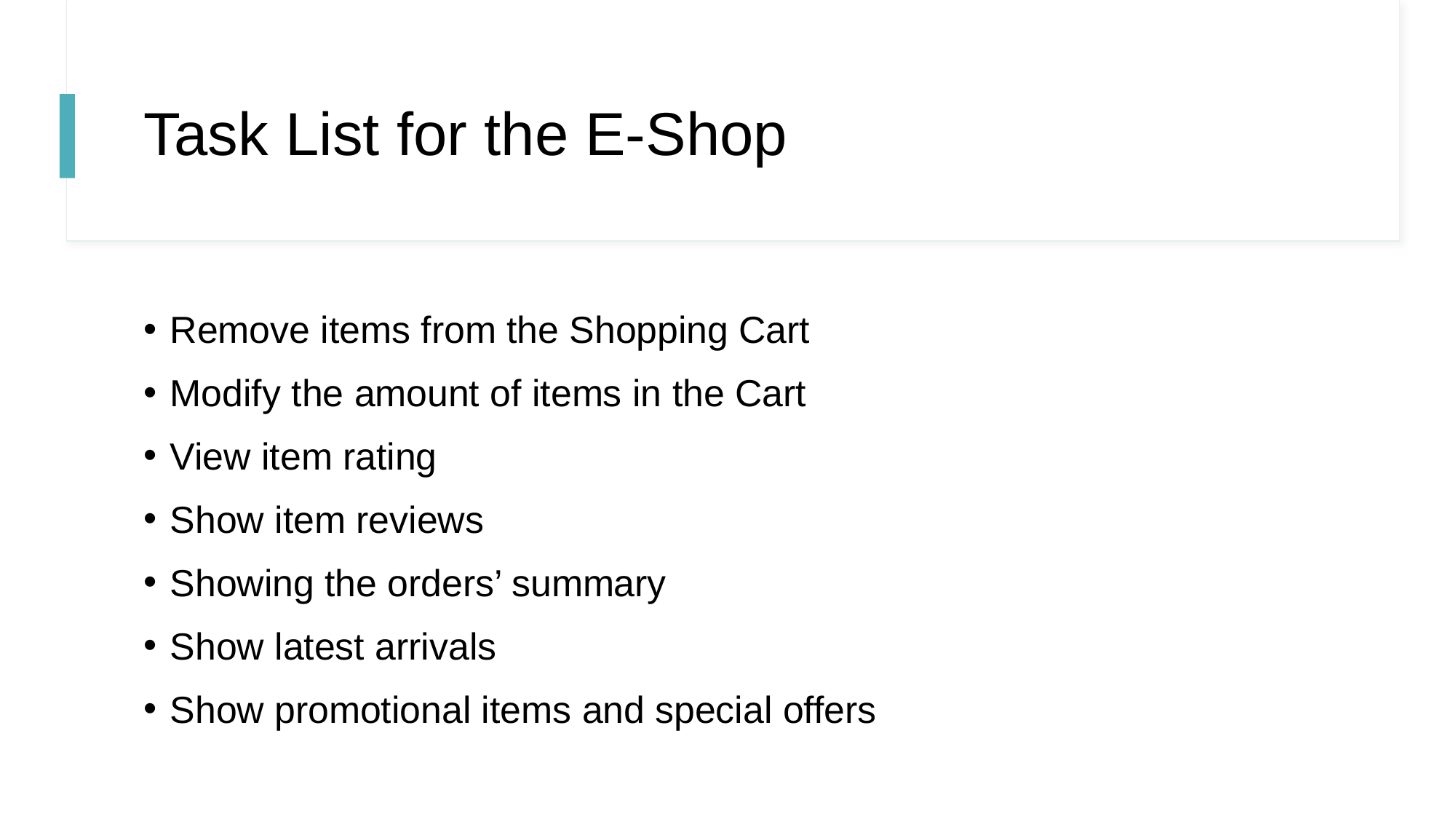

# Task List for the E-Shop
Remove items from the Shopping Cart
Modify the amount of items in the Cart
View item rating
Show item reviews
Showing the orders’ summary
Show latest arrivals
Show promotional items and special offers